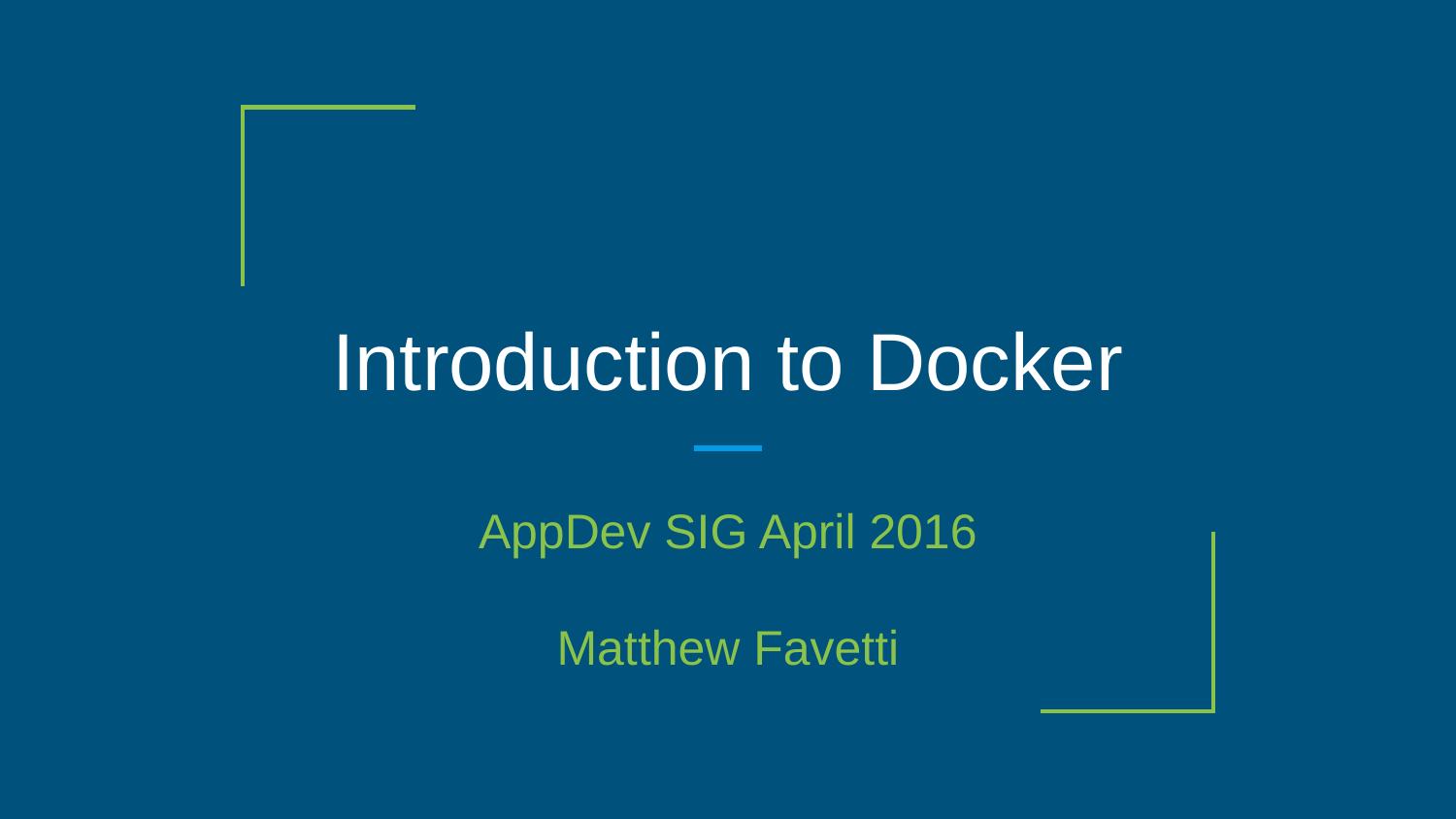

# Introduction to Docker
AppDev SIG April 2016

Matthew Favetti